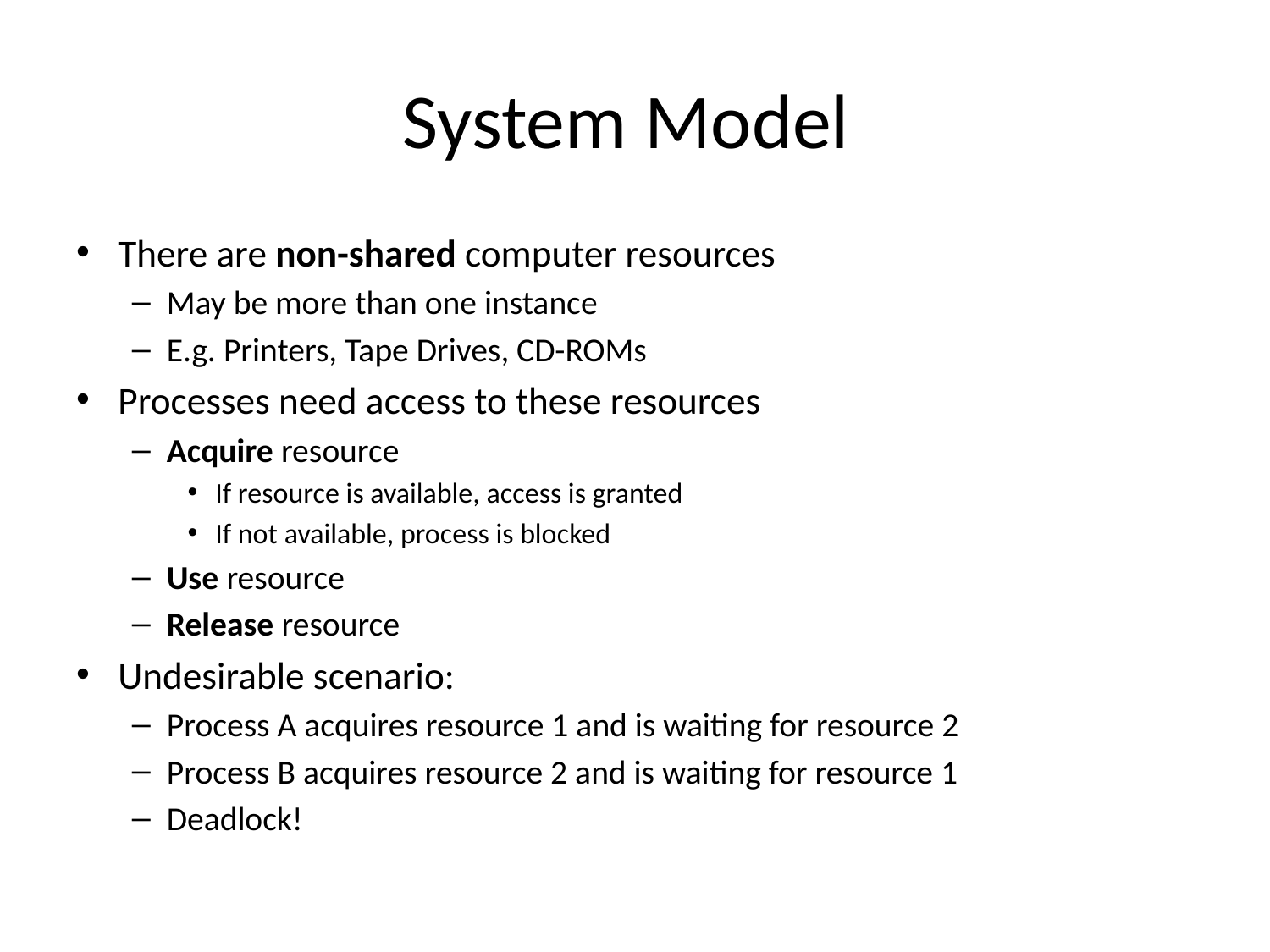

# System Model
There are non-shared computer resources
May be more than one instance
E.g. Printers, Tape Drives, CD-ROMs
Processes need access to these resources
Acquire resource
If resource is available, access is granted
If not available, process is blocked
Use resource
Release resource
Undesirable scenario:
Process A acquires resource 1 and is waiting for resource 2
Process B acquires resource 2 and is waiting for resource 1
Deadlock!